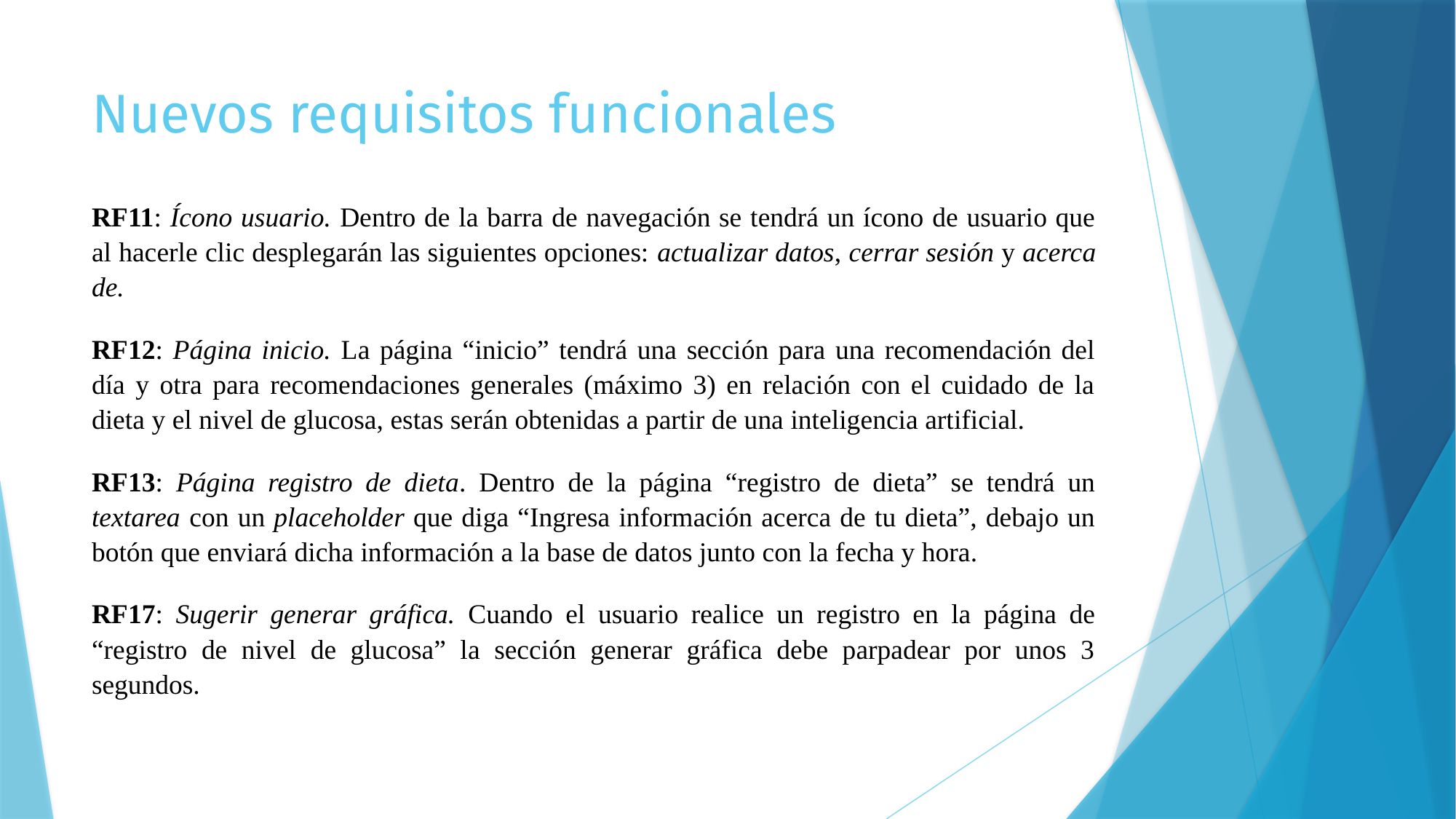

# Nuevos requisitos funcionales
RF11: Ícono usuario. Dentro de la barra de navegación se tendrá un ícono de usuario que al hacerle clic desplegarán las siguientes opciones: actualizar datos, cerrar sesión y acerca de.
RF12: Página inicio. La página “inicio” tendrá una sección para una recomendación del día y otra para recomendaciones generales (máximo 3) en relación con el cuidado de la dieta y el nivel de glucosa, estas serán obtenidas a partir de una inteligencia artificial.
RF13: Página registro de dieta. Dentro de la página “registro de dieta” se tendrá un textarea con un placeholder que diga “Ingresa información acerca de tu dieta”, debajo un botón que enviará dicha información a la base de datos junto con la fecha y hora.
RF17: Sugerir generar gráfica. Cuando el usuario realice un registro en la página de “registro de nivel de glucosa” la sección generar gráfica debe parpadear por unos 3 segundos.